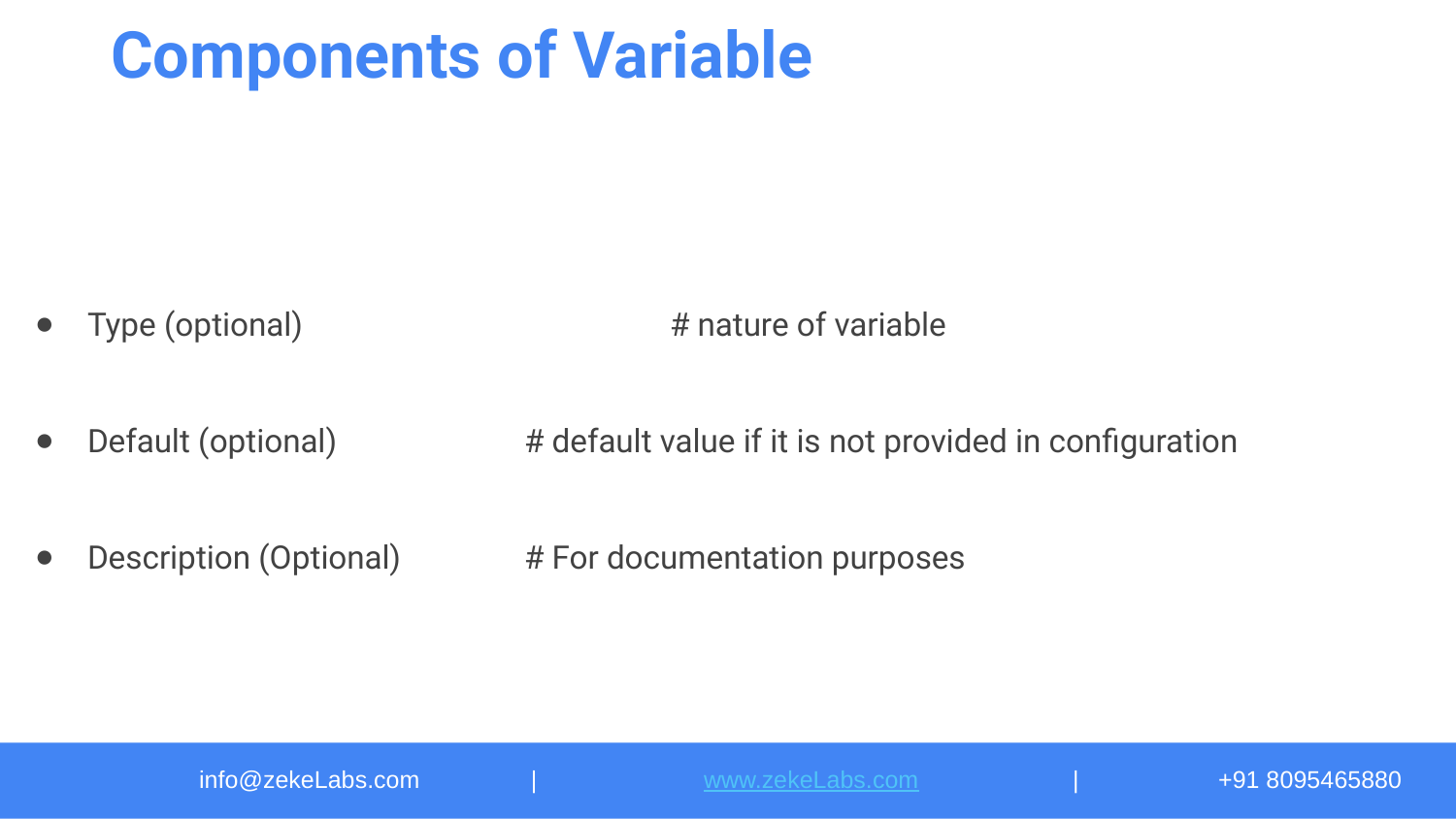

# Components of Variable
Type (optional)			# nature of variable

Default (optional)		# default value if it is not provided in configuration

Description (Optional) 	# For documentation purposes
info@zekeLabs.com	      |	          www.zekeLabs.com		|	+91 8095465880